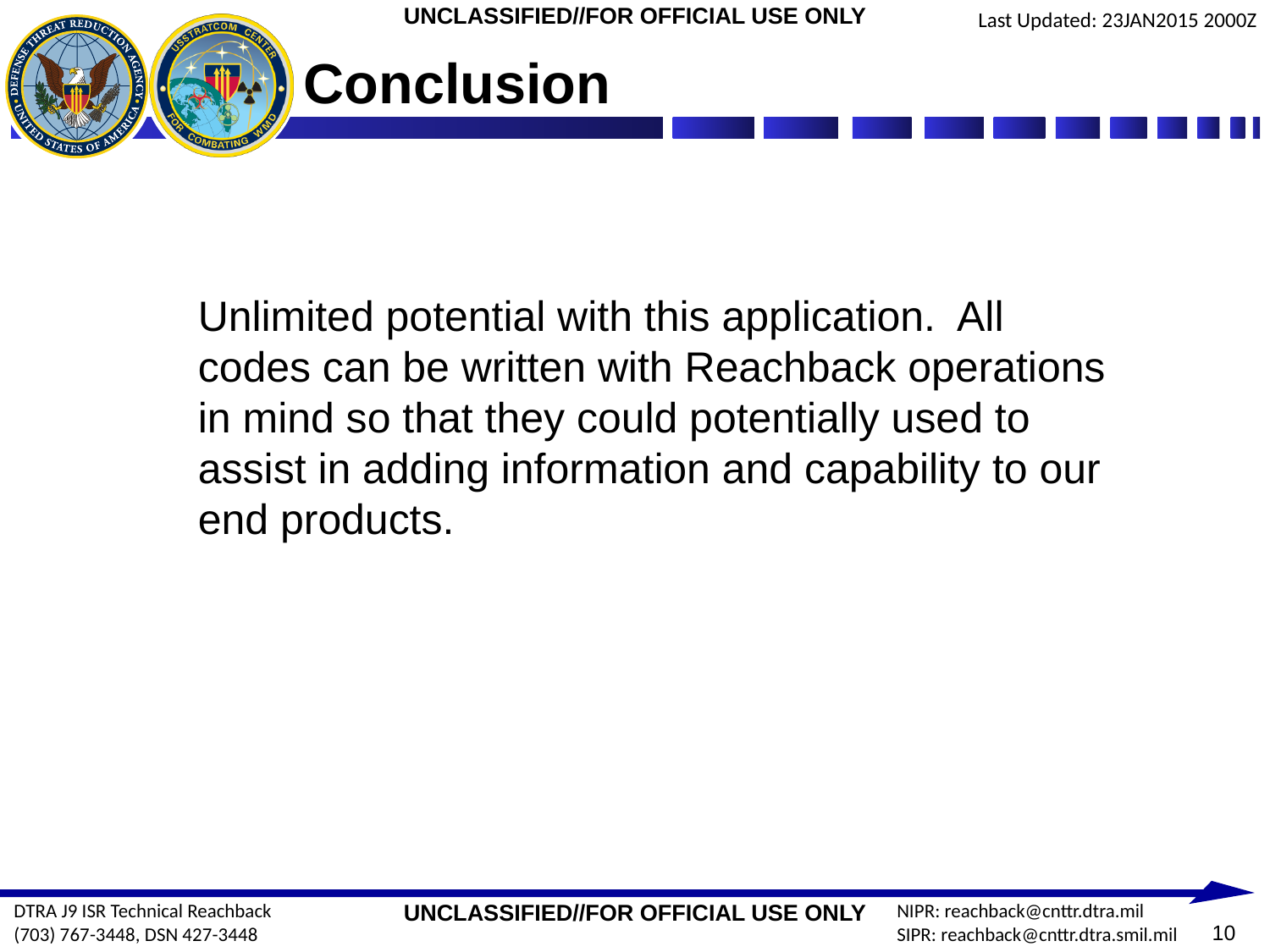

# Conclusion
Unlimited potential with this application.  All codes can be written with Reachback operations in mind so that they could potentially used to assist in adding information and capability to our end products.
10